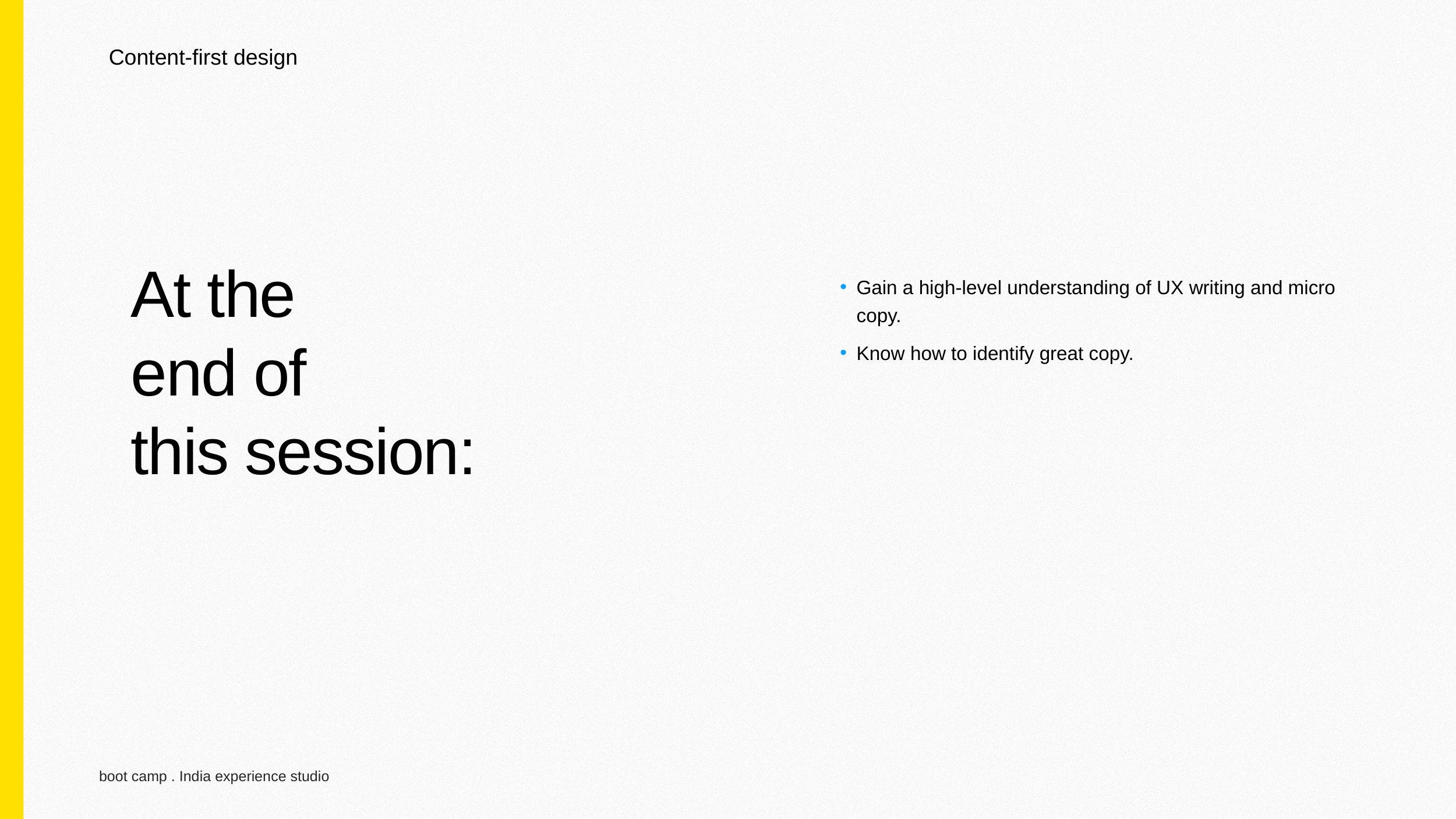

Content-first design

Gain a high-level understanding of UX writing and micro copy.
Know how to identify great copy.

At the
end of
this session: